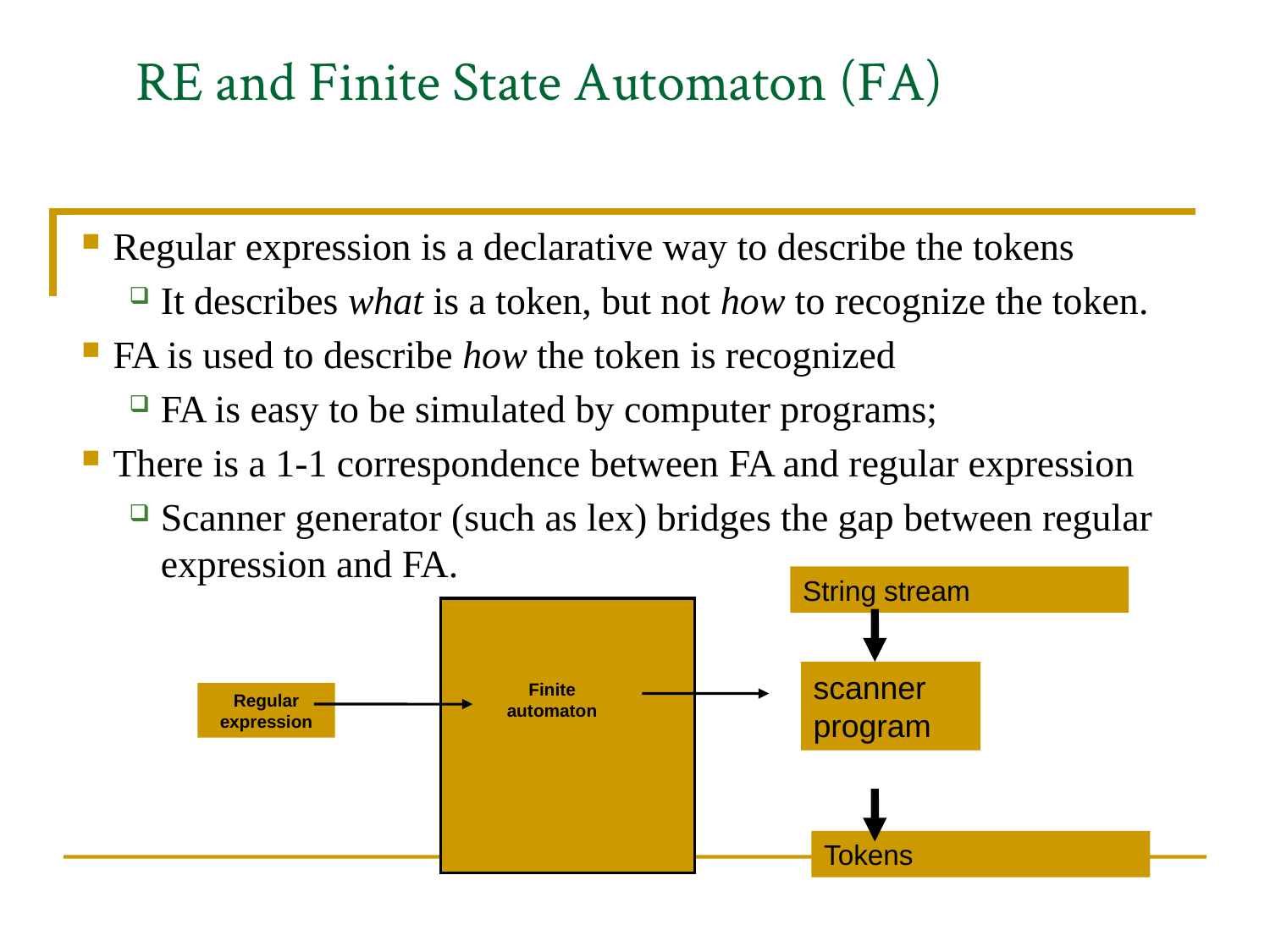

# RE and Finite State Automaton (FA)
Regular expression is a declarative way to describe the tokens
It describes what is a token, but not how to recognize the token.
FA is used to describe how the token is recognized
FA is easy to be simulated by computer programs;
There is a 1-1 correspondence between FA and regular expression
Scanner generator (such as lex) bridges the gap between regular expression and FA.
String stream

scanner program
Finite
automaton
Regular
expression

Scanner generator
Tokens